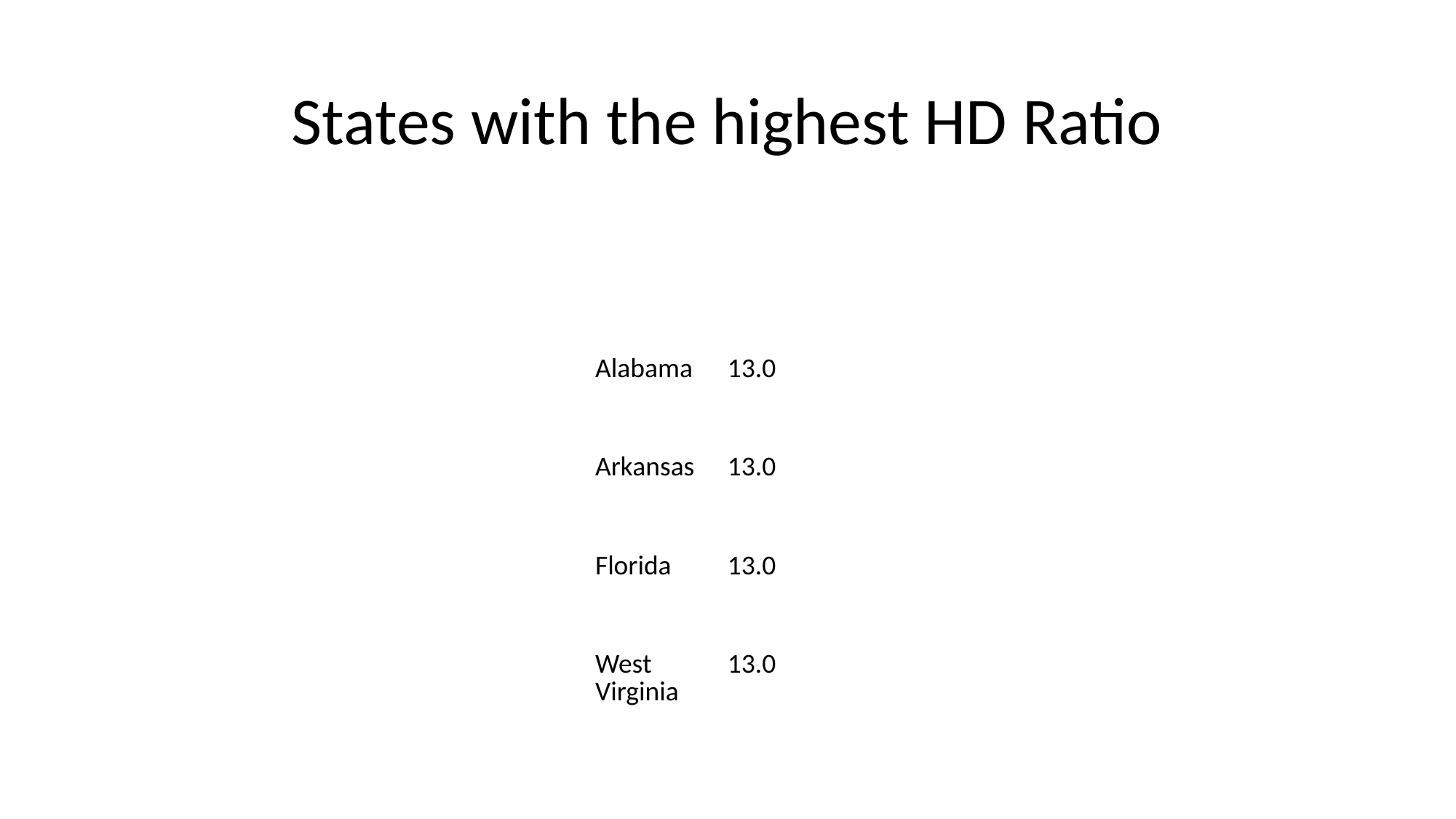

# States with the highest HD Ratio
| State |  |
| --- | --- |
| Alabama | 13.0 |
| Arkansas | 13.0 |
| Florida | 13.0 |
| West Virginia | 13.0 |